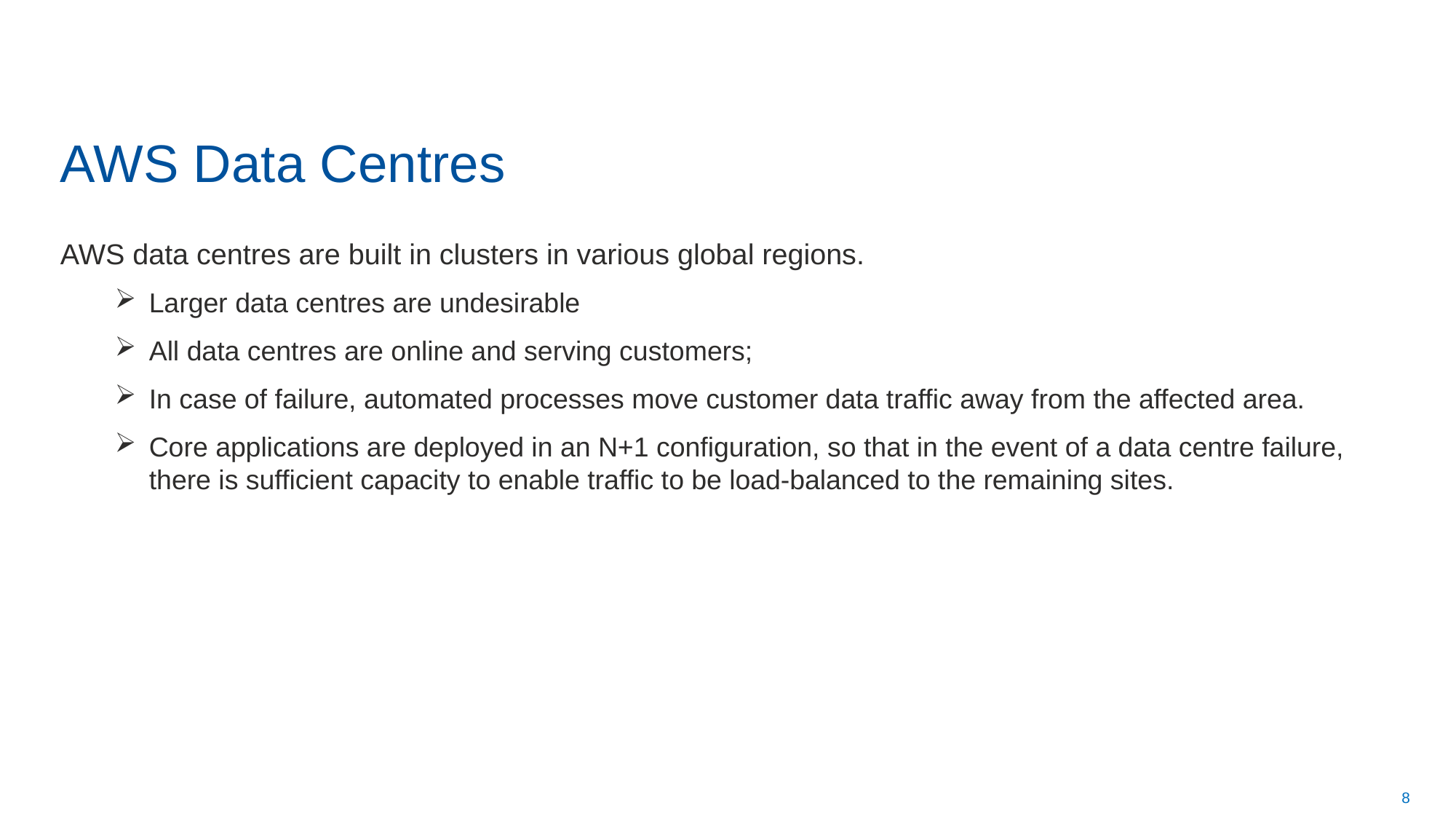

# AWS Data Centres
AWS data centres are built in clusters in various global regions.
Larger data centres are undesirable
All data centres are online and serving customers;
In case of failure, automated processes move customer data traffic away from the affected area.
Core applications are deployed in an N+1 configuration, so that in the event of a data centre failure, there is sufficient capacity to enable traffic to be load-balanced to the remaining sites.